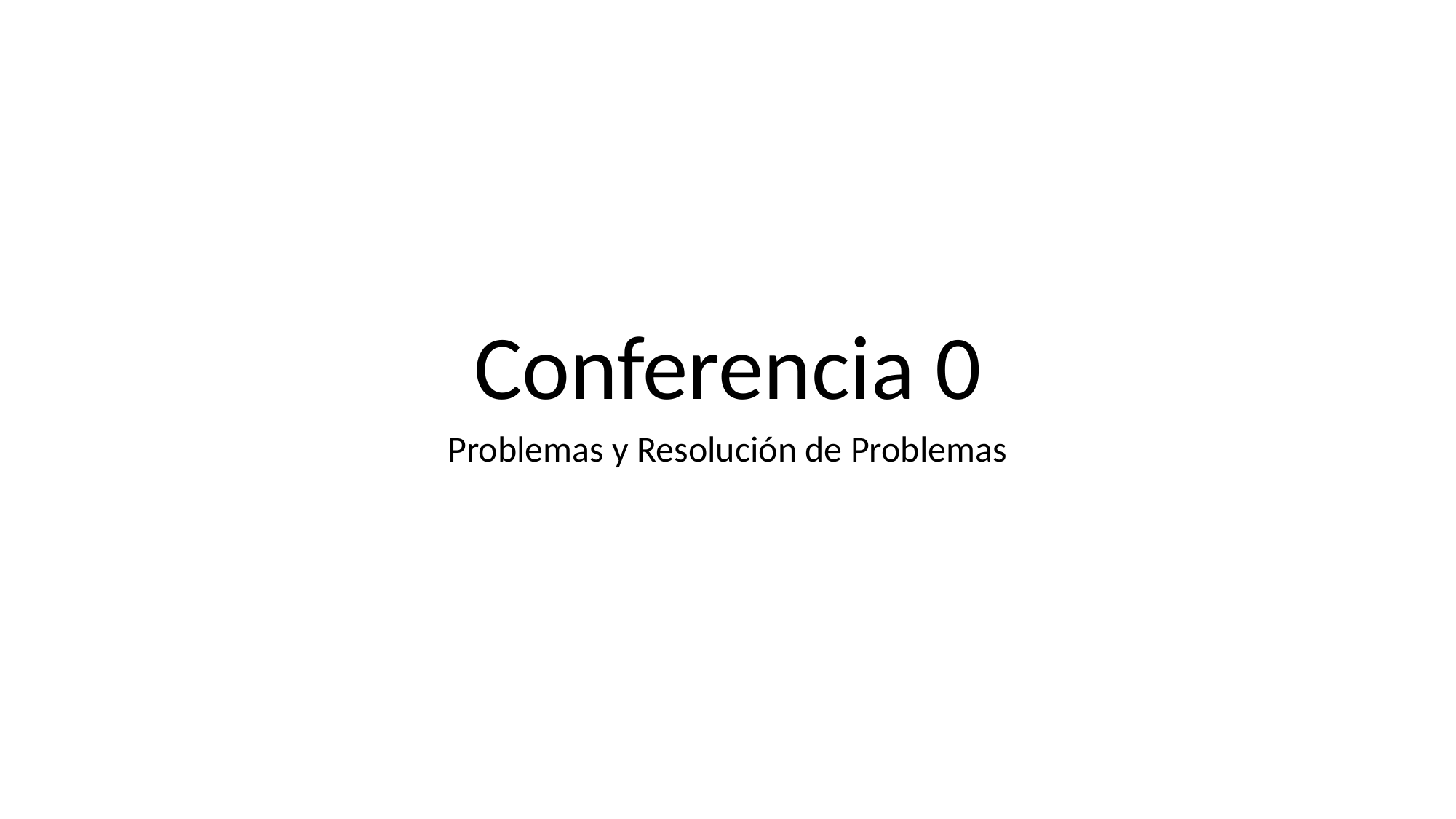

# Conferencia 0
Problemas y Resolución de Problemas